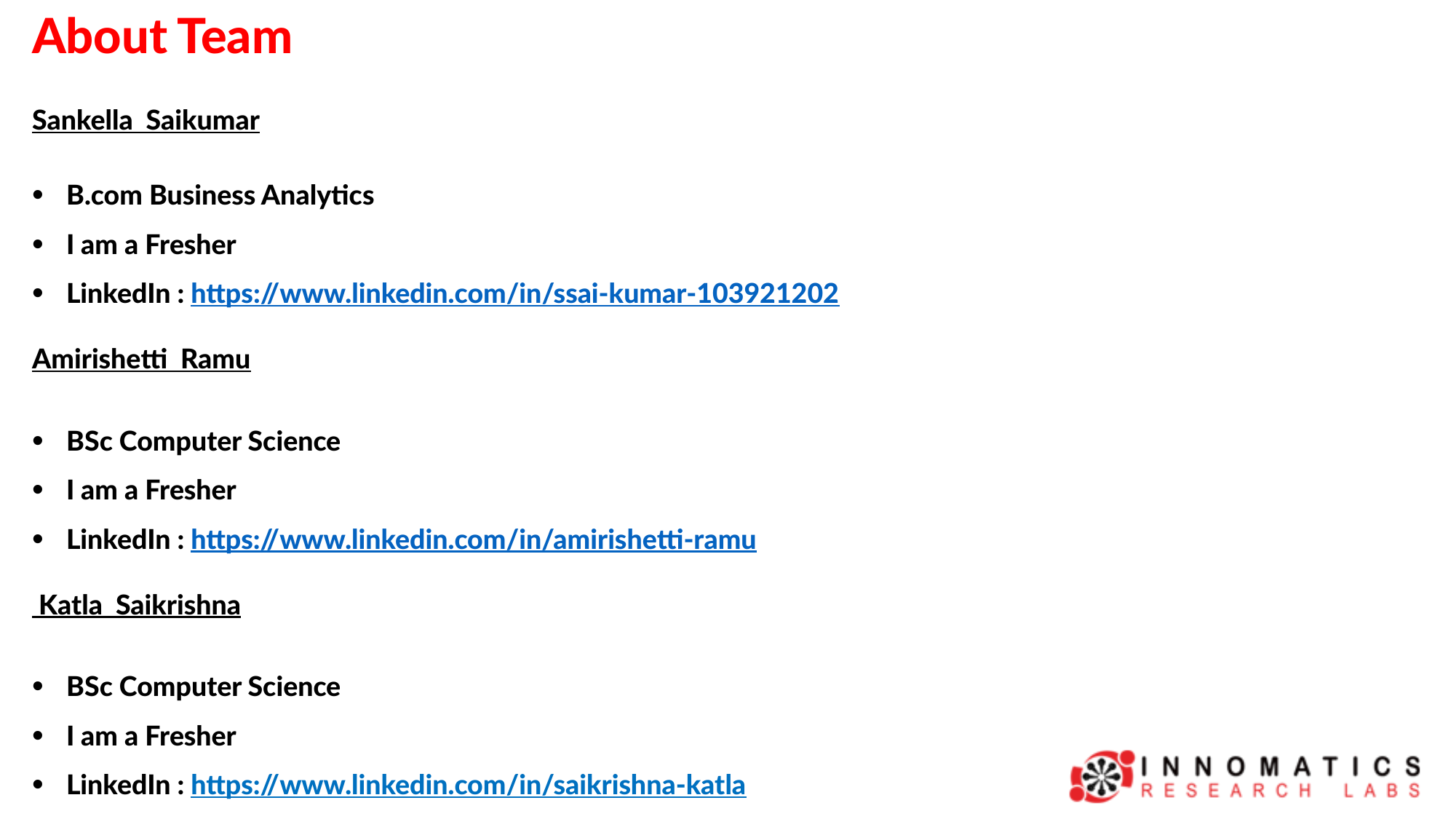

About Team

Sankella  Saikumar

B.com Business Analytics
I am a Fresher
LinkedIn : https://www.linkedin.com/in/ssai-kumar-103921202

Amirishetti  Ramu

BSc Computer Science
I am a Fresher
LinkedIn : https://www.linkedin.com/in/amirishetti-ramu

 Katla  Saikrishna

BSc Computer Science
I am a Fresher
LinkedIn : https://www.linkedin.com/in/saikrishna-katla